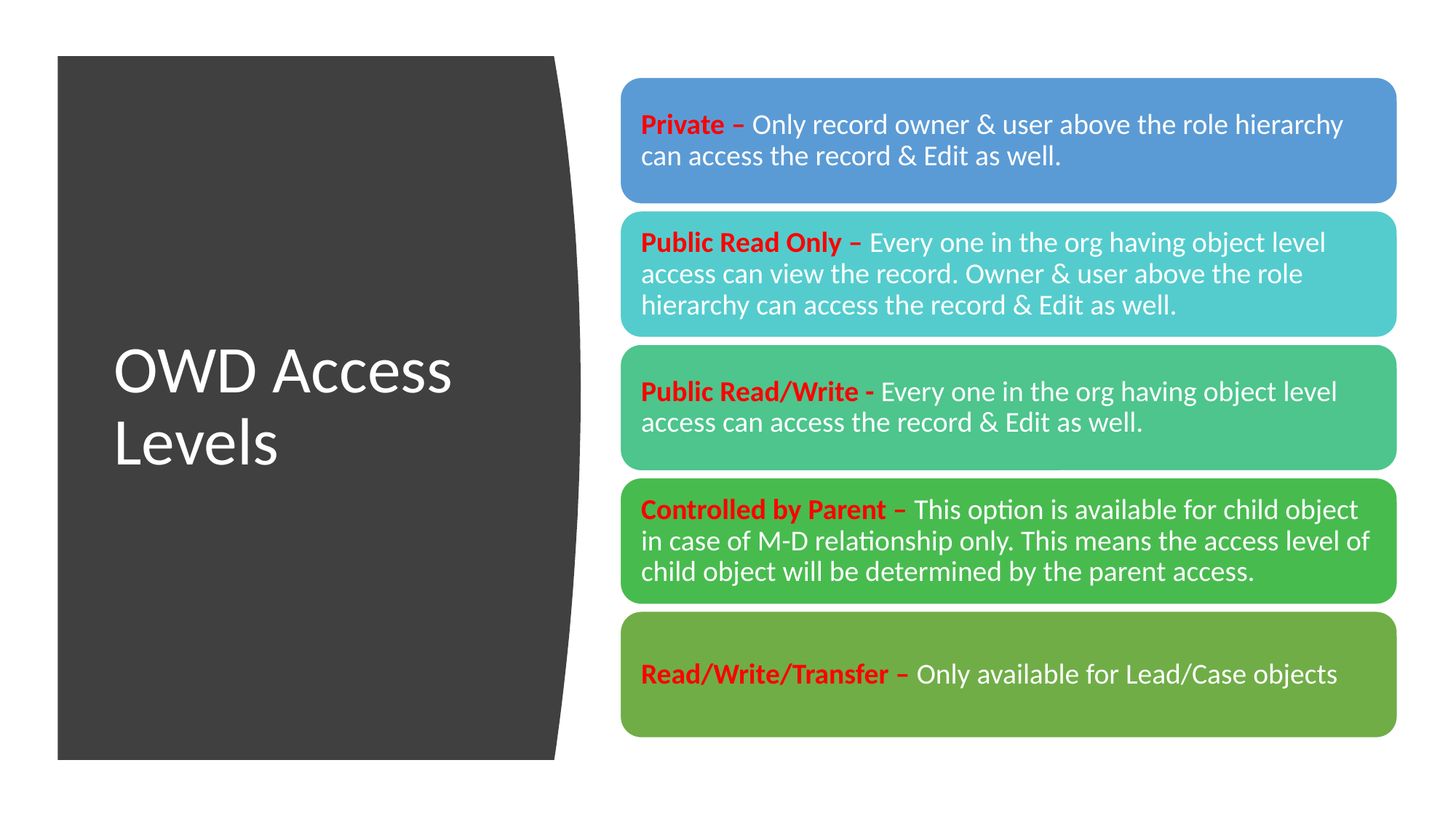

Private – Only record owner & user above the role hierarchy can access the record & Edit as well.
Public Read Only – Every one in the org having object level access can view the record. Owner & user above the role hierarchy can access the record & Edit as well.
Public Read/Write - Every one in the org having object level access can access the record & Edit as well.
Controlled by Parent – This option is available for child object in case of M-D relationship only. This means the access level of child object will be determined by the parent access.
Read/Write/Transfer – Only available for Lead/Case objects

# OWD Access Levels